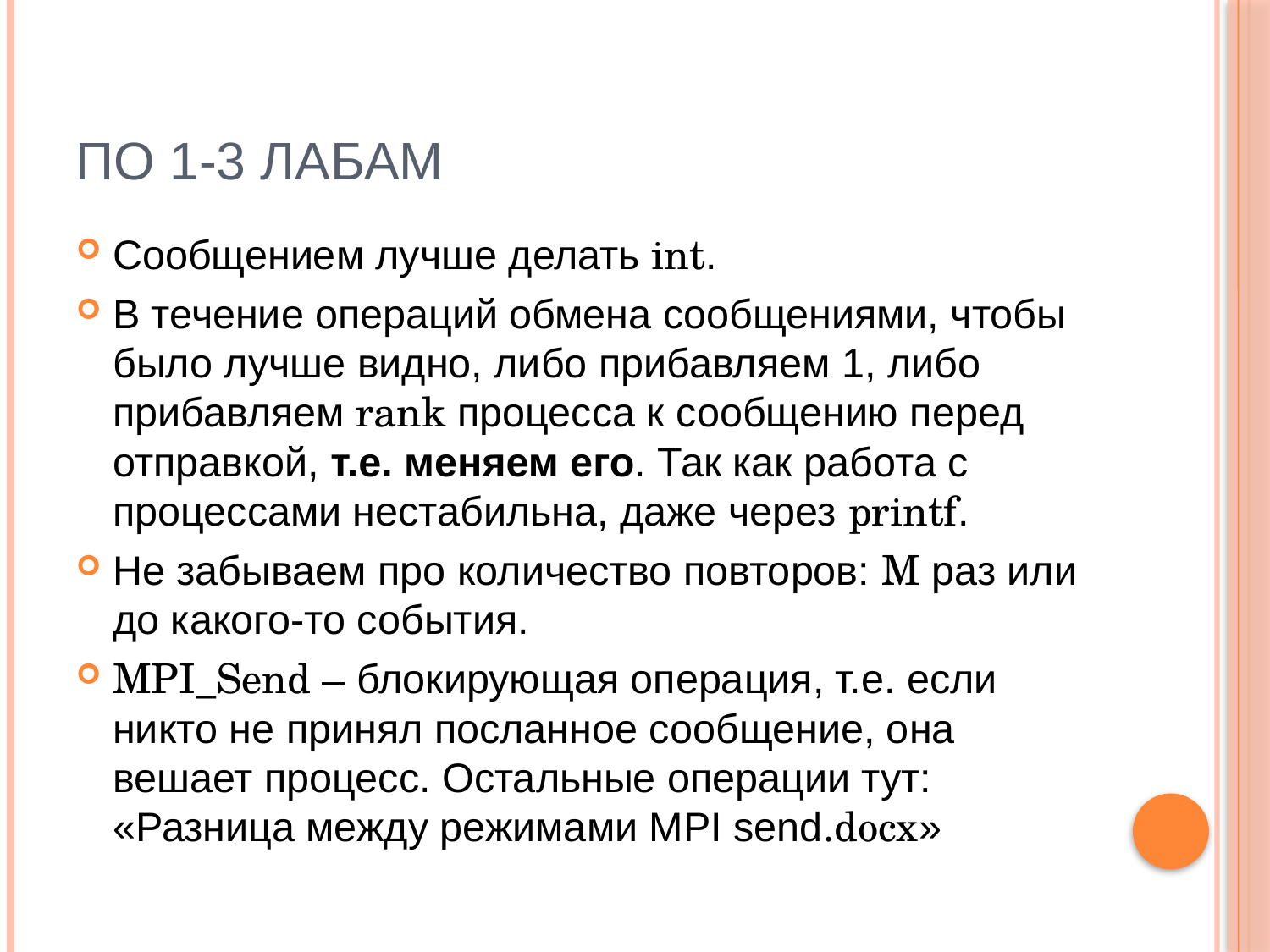

# По 1-3 лабам
Сообщением лучше делать int.
В течение операций обмена сообщениями, чтобы было лучше видно, либо прибавляем 1, либо прибавляем rank процесса к сообщению перед отправкой, т.е. меняем его. Так как работа с процессами нестабильна, даже через printf.
Не забываем про количество повторов: M раз или до какого-то события.
MPI_Send – блокирующая операция, т.е. если никто не принял посланное сообщение, она вешает процесс. Остальные операции тут: «Разница между режимами MPI send.docx»